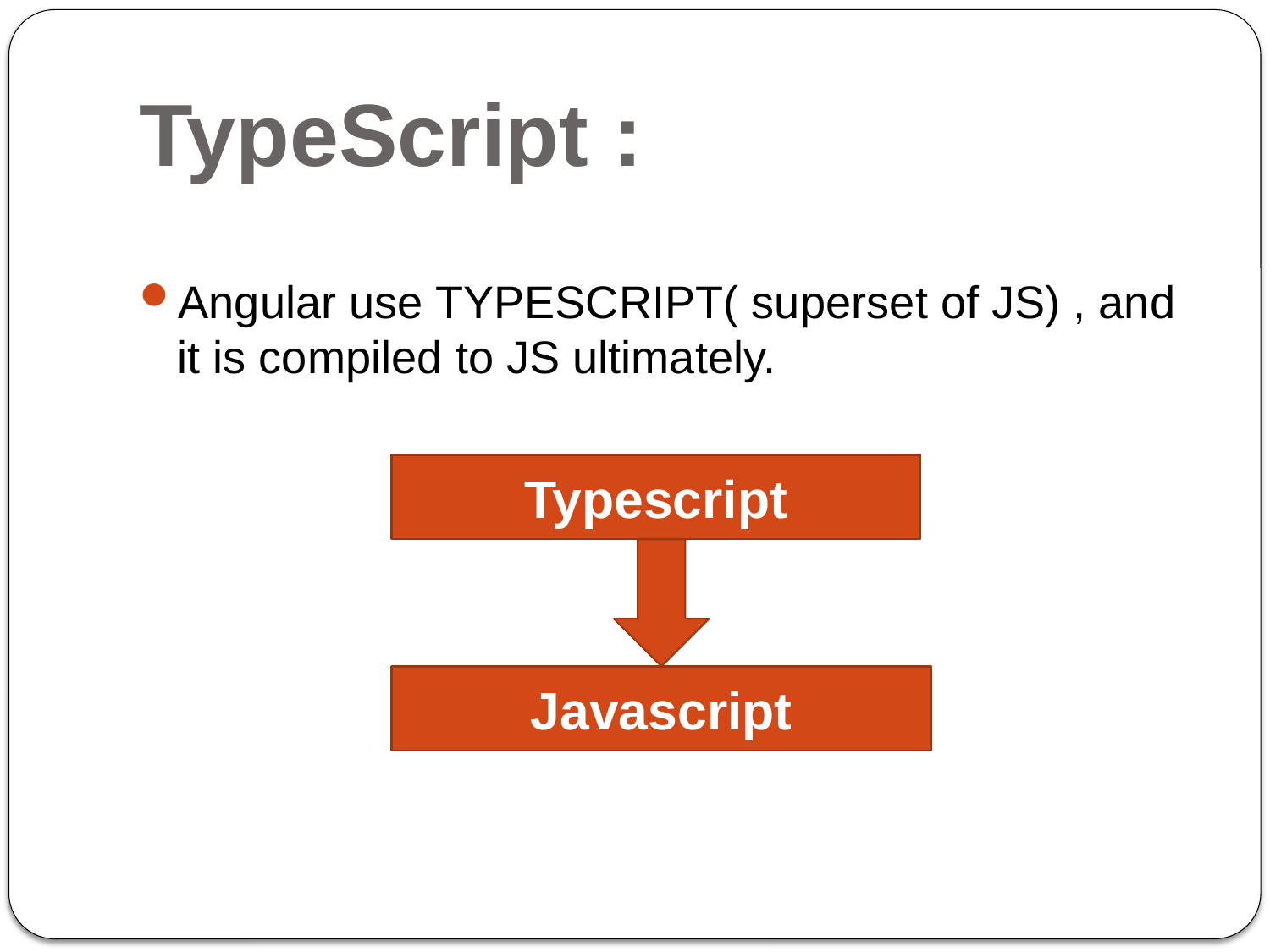

# TypeScript :

Angular use TYPESCRIPT( superset of JS) , and it is compiled to JS ultimately.

Typescript

Javascript